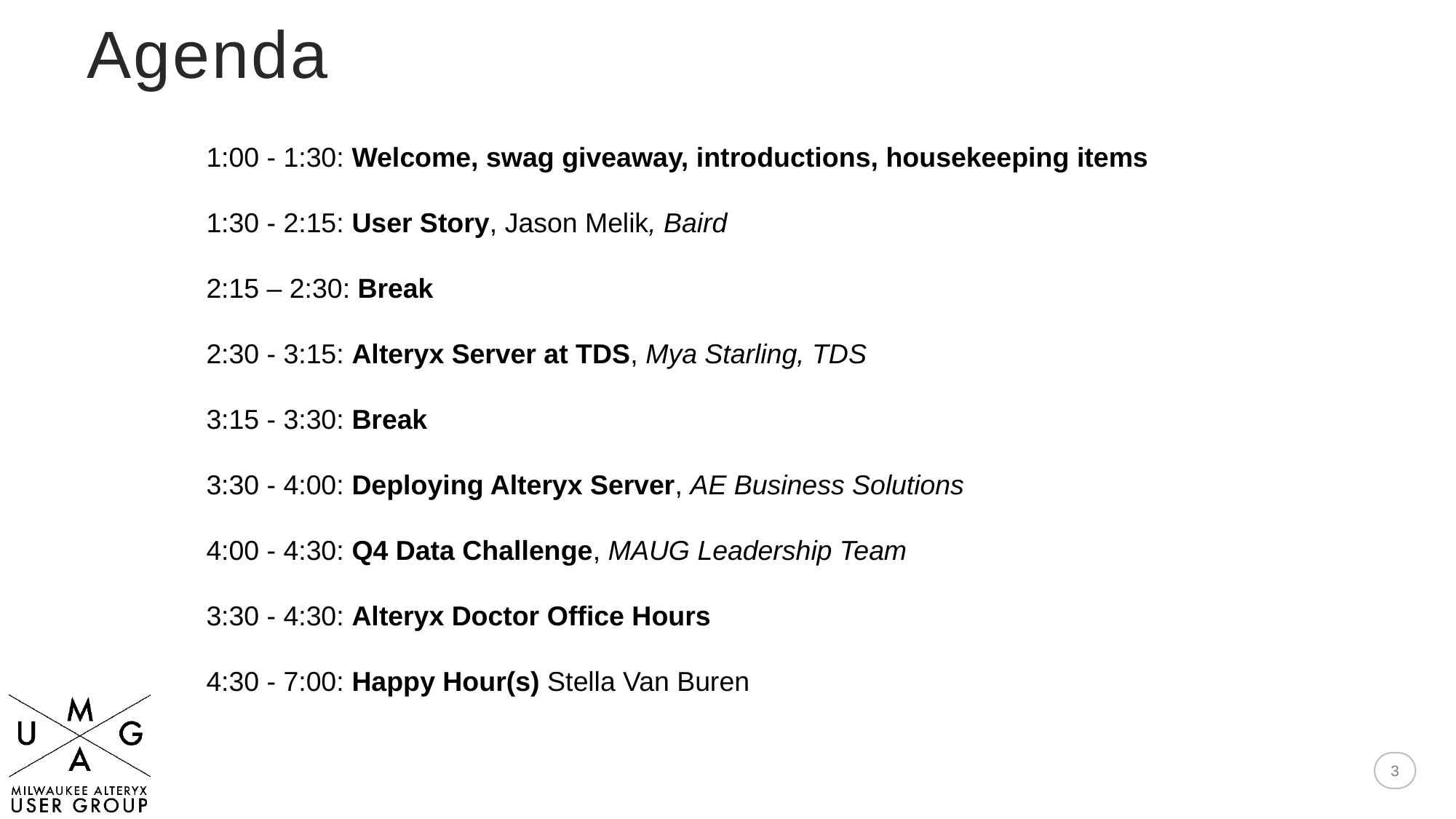

Agenda
1:00 - 1:30: Welcome, swag giveaway, introductions, housekeeping items

1:30 - 2:15: User Story, Jason Melik, Baird

2:15 – 2:30: Break
2:30 - 3:15: Alteryx Server at TDS, Mya Starling, TDS

3:15 - 3:30: Break

3:30 - 4:00: Deploying Alteryx Server, AE Business Solutions

4:00 - 4:30: Q4 Data Challenge, MAUG Leadership Team
3:30 - 4:30: Alteryx Doctor Office Hours

4:30 - 7:00: Happy Hour(s) Stella Van Buren

3